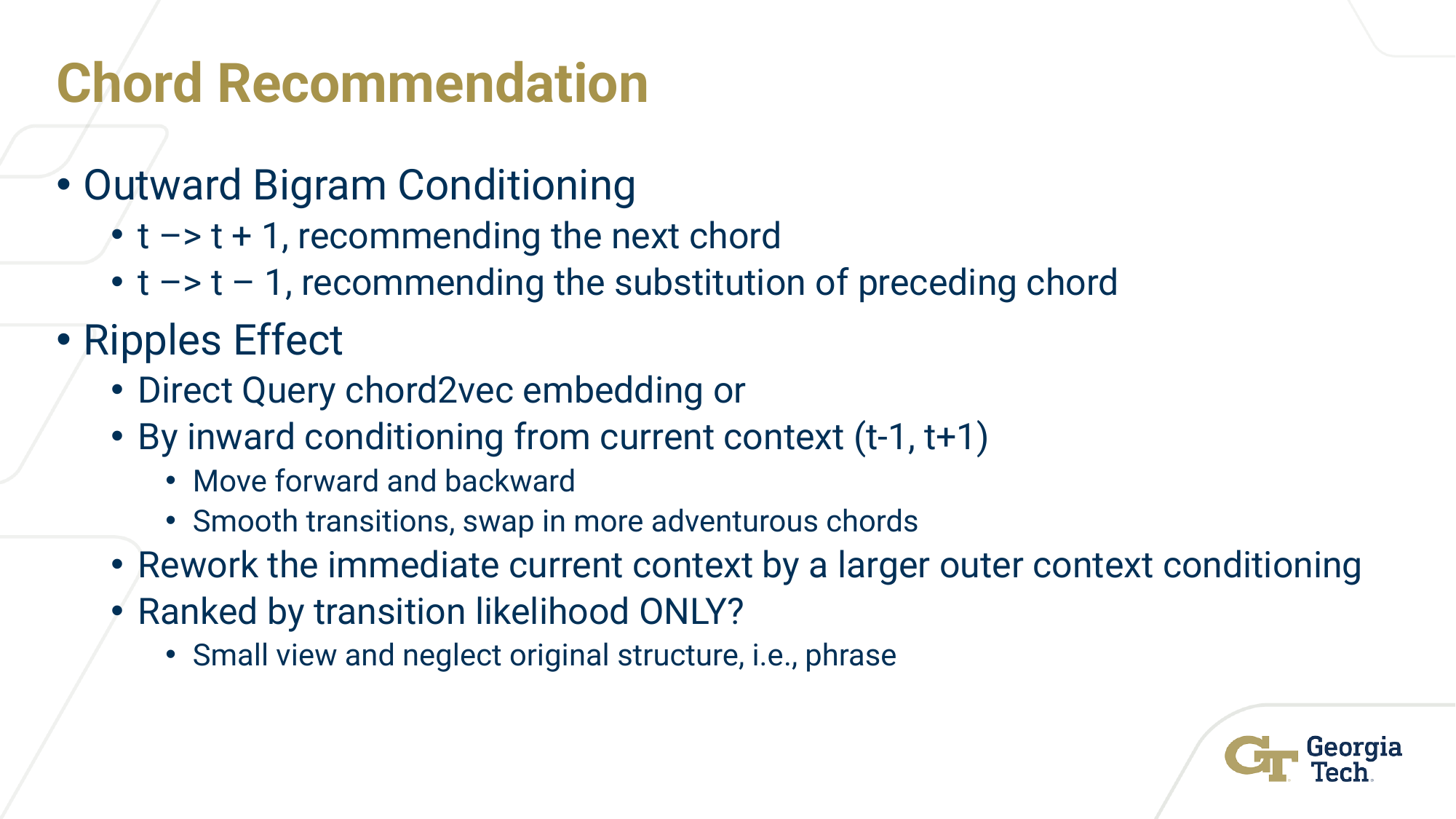

# Chord Recommendation
Outward Bigram Conditioning
t –> t + 1, recommending the next chord
t –> t – 1, recommending the substitution of preceding chord
Ripples Effect
Direct Query chord2vec embedding or
By inward conditioning from current context (t-1, t+1)
Move forward and backward
Smooth transitions, swap in more adventurous chords
Rework the immediate current context by a larger outer context conditioning
Ranked by transition likelihood ONLY?
Small view and neglect original structure, i.e., phrase